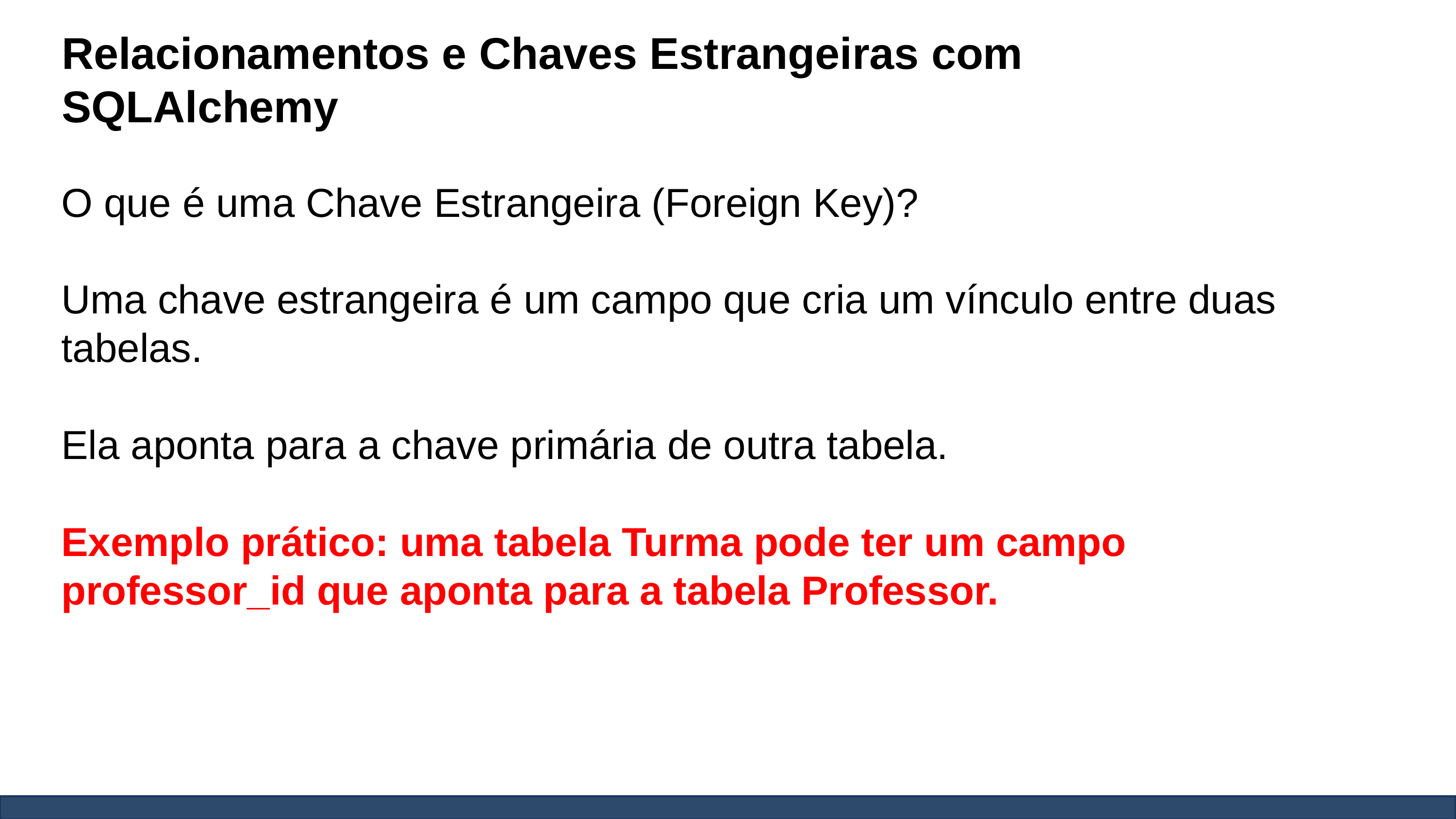

Relacionamentos e Chaves Estrangeiras com SQLAlchemy
O que é uma Chave Estrangeira (Foreign Key)?

Uma chave estrangeira é um campo que cria um vínculo entre duas tabelas.

Ela aponta para a chave primária de outra tabela.

Exemplo prático: uma tabela Turma pode ter um campo professor_id que aponta para a tabela Professor.